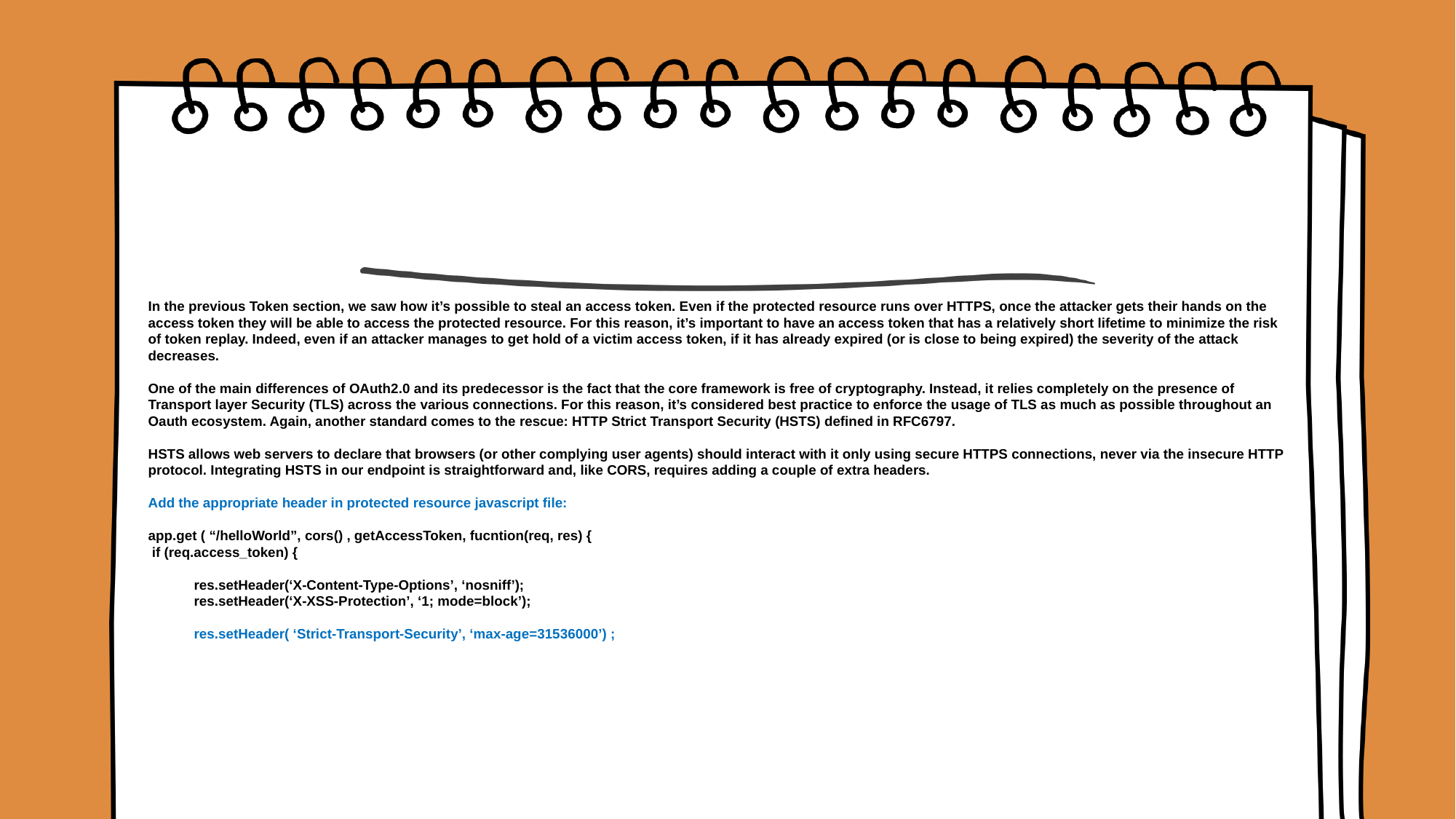

In the previous Token section, we saw how it’s possible to steal an access token. Even if the protected resource runs over HTTPS, once the attacker gets their hands on the access token they will be able to access the protected resource. For this reason, it’s important to have an access token that has a relatively short lifetime to minimize the risk of token replay. Indeed, even if an attacker manages to get hold of a victim access token, if it has already expired (or is close to being expired) the severity of the attack decreases.

One of the main differences of OAuth2.0 and its predecessor is the fact that the core framework is free of cryptography. Instead, it relies completely on the presence of Transport layer Security (TLS) across the various connections. For this reason, it’s considered best practice to enforce the usage of TLS as much as possible throughout an Oauth ecosystem. Again, another standard comes to the rescue: HTTP Strict Transport Security (HSTS) defined in RFC6797.

HSTS allows web servers to declare that browsers (or other complying user agents) should interact with it only using secure HTTPS connections, never via the insecure HTTP protocol. Integrating HSTS in our endpoint is straightforward and, like CORS, requires adding a couple of extra headers.

Add the appropriate header in protected resource javascript file:

app.get ( “/helloWorld”, cors() , getAccessToken, fucntion(req, res) {
 if (req.access_token) {

            res.setHeader(‘X-Content-Type-Options’, ‘nosniff’);
            res.setHeader(‘X-XSS-Protection’, ‘1; mode=block’);

            res.setHeader( ‘Strict-Transport-Security’, ‘max-age=31536000’) ;